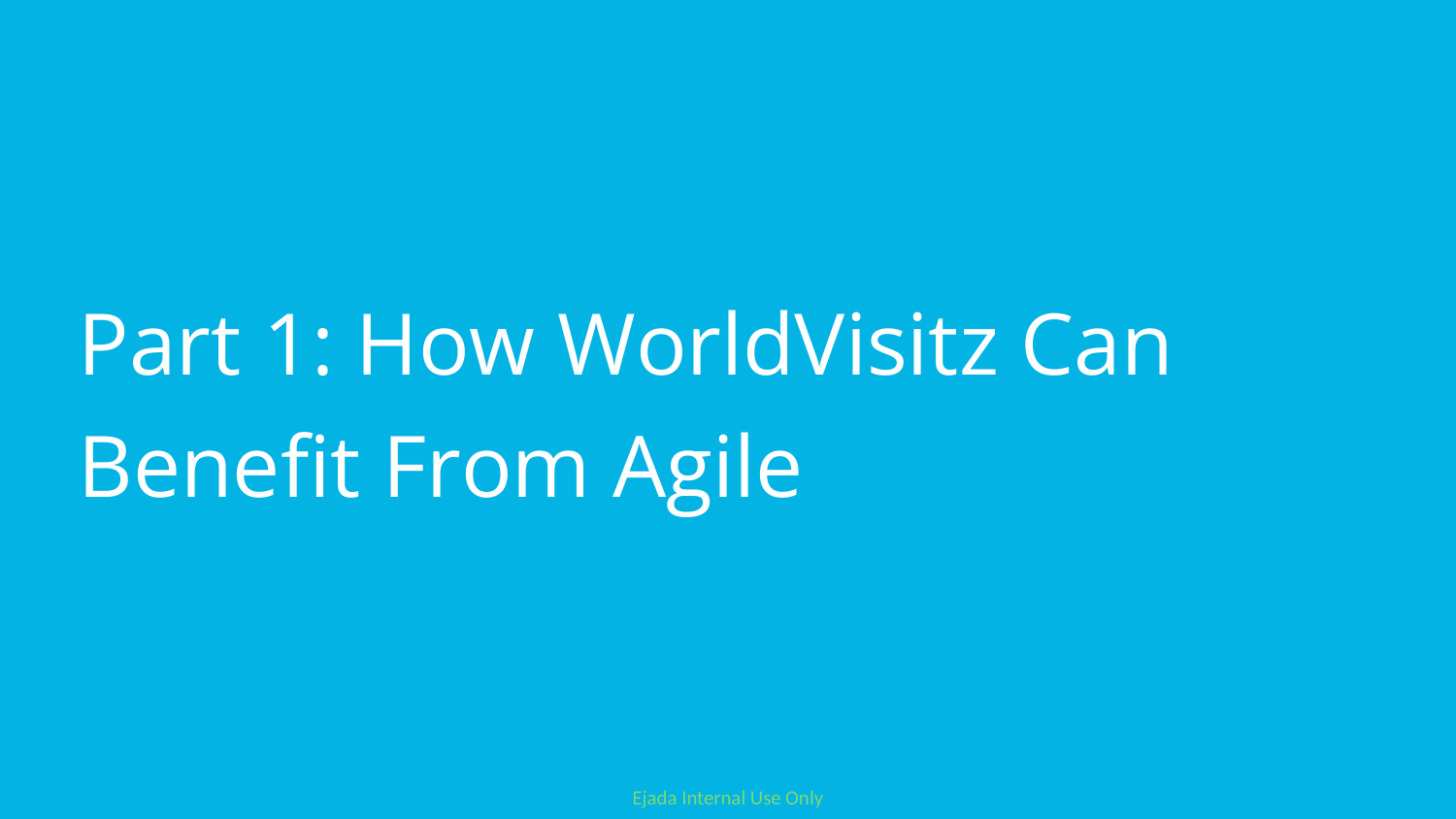

# Part 1: How WorldVisitz Can Benefit From Agile